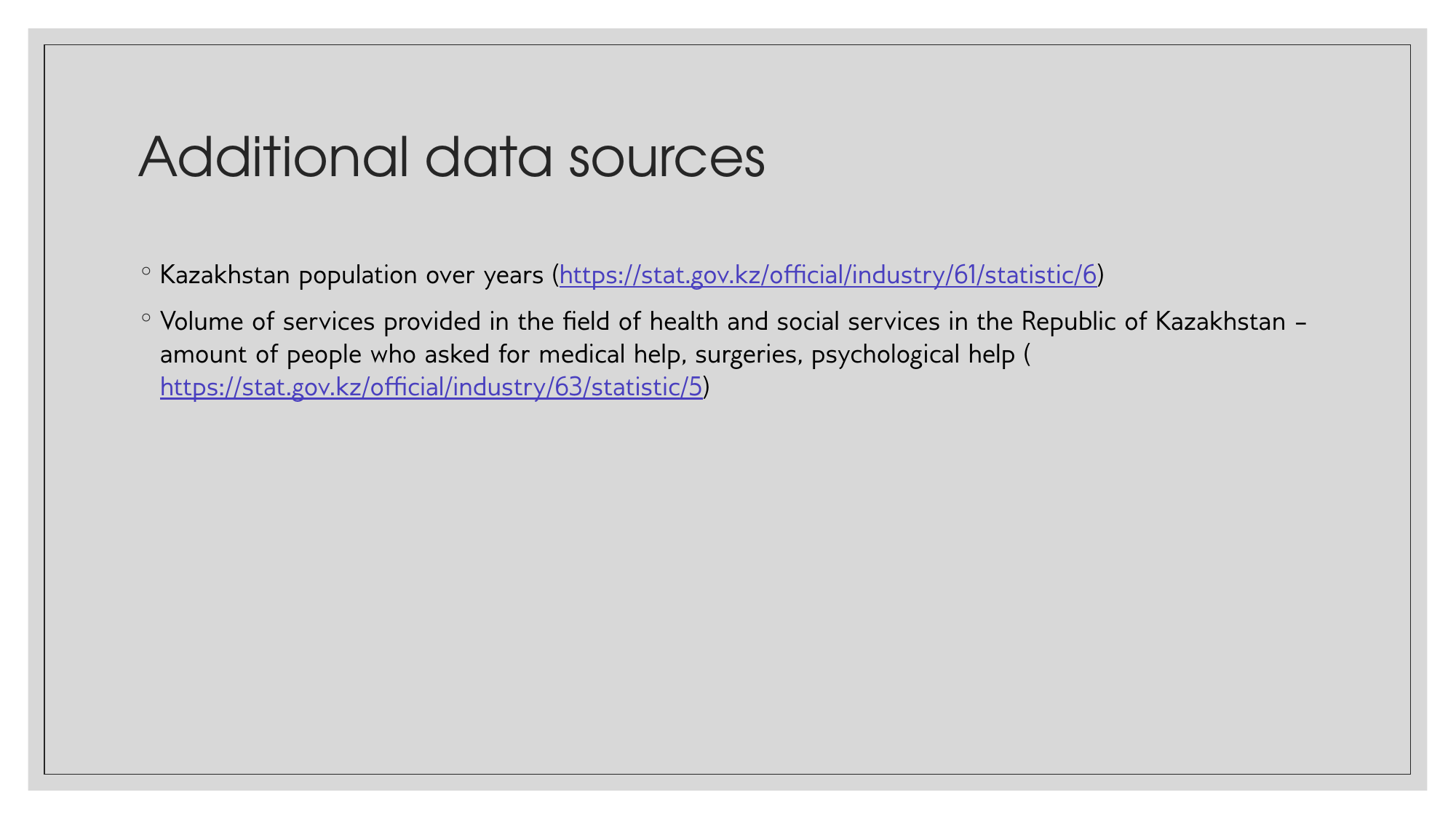

# Additional data sources
Kazakhstan population over years (https://stat.gov.kz/official/industry/61/statistic/6)
Volume of services provided in the field of health and social services in the Republic of Kazakhstan – amount of people who asked for medical help, surgeries, psychological help (https://stat.gov.kz/official/industry/63/statistic/5)